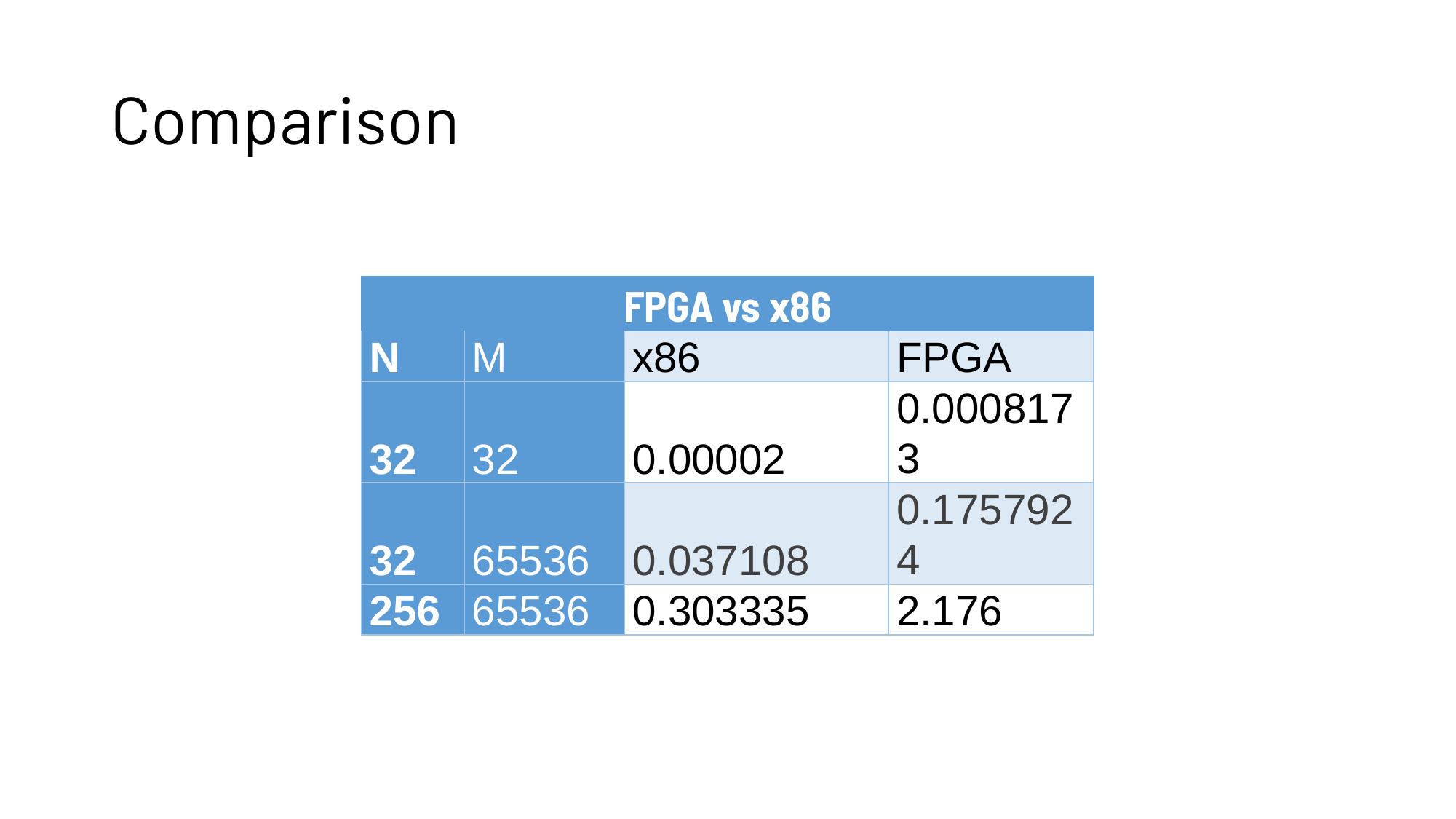

# Comparison
| FPGA vs x86 |  |  |  |
| --- | --- | --- | --- |
| Ν | Μ | x86 | FPGA |
| 32 | 32 | 0.00002 | 0.0008173 |
| 32 | 65536 | 0.037108 | 0.1757924 |
| 256 | 65536 | 0.303335 | 2.176 |